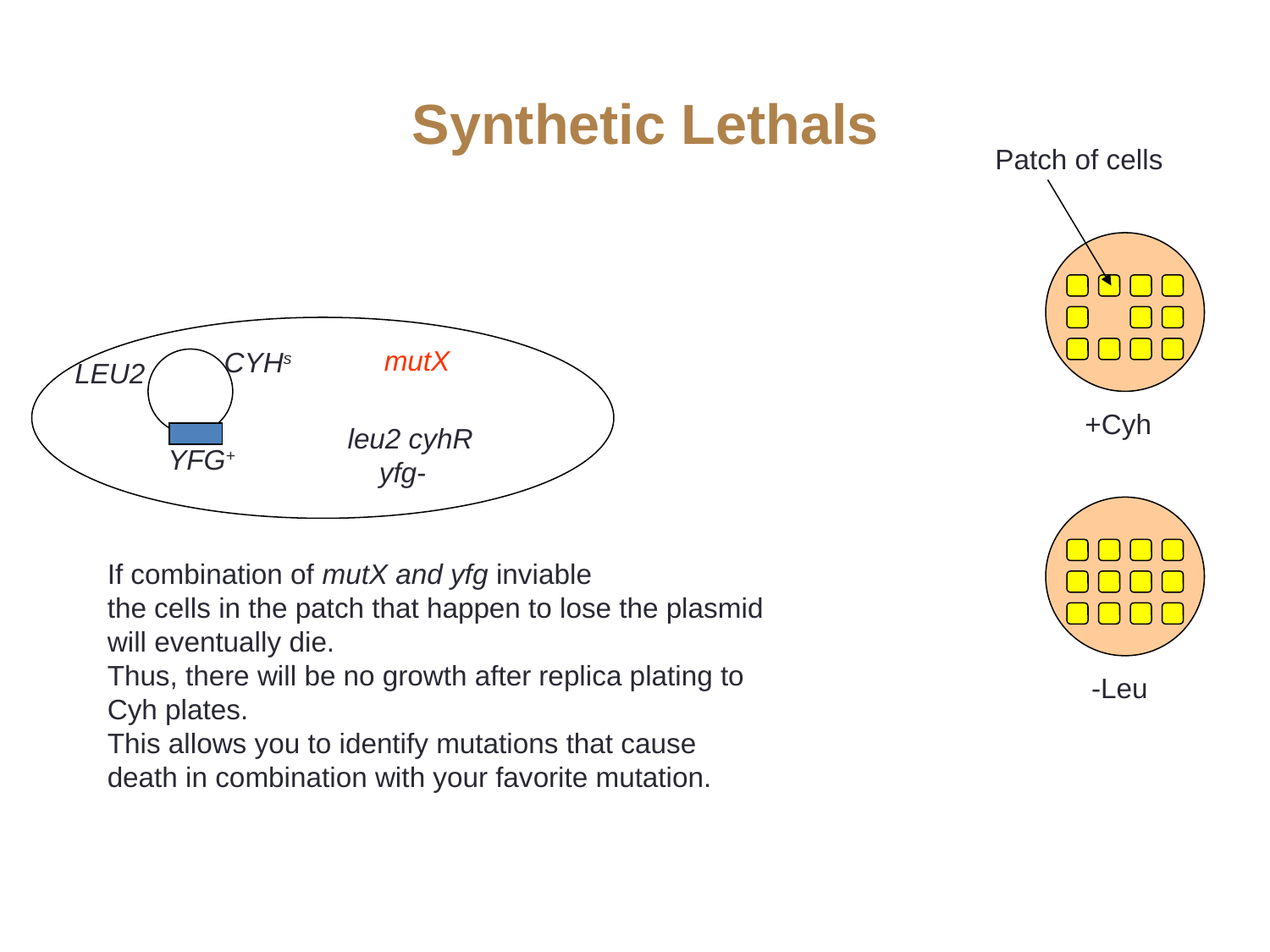

Synthetic Lethals
Patch of cells

mutX

CYHs

LEU2
+Cyh
   leu2 cyhR
 yfg-

YFG+

If combination of mutX and yfg inviable
the cells in the patch that happen to lose the plasmid
will eventually die.
Thus, there will be no growth after replica plating to
Cyh plates.
This allows you to identify mutations that cause
death in combination with your favorite mutation.

-Leu